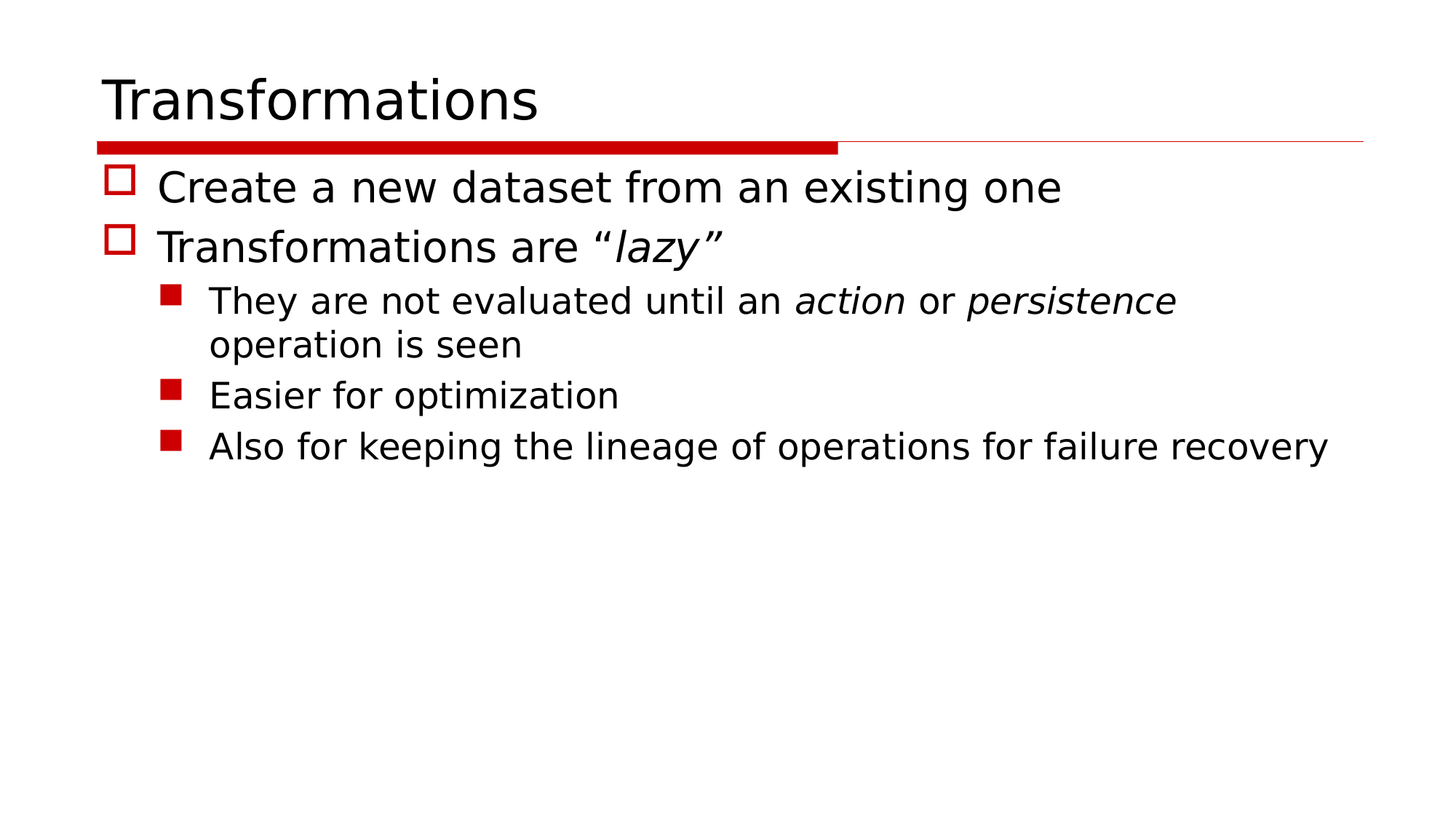

# Transformations
Create a new dataset from an existing one
Transformations are “lazy”
They are not evaluated until an action or persistence operation is seen
Easier for optimization
Also for keeping the lineage of operations for failure recovery